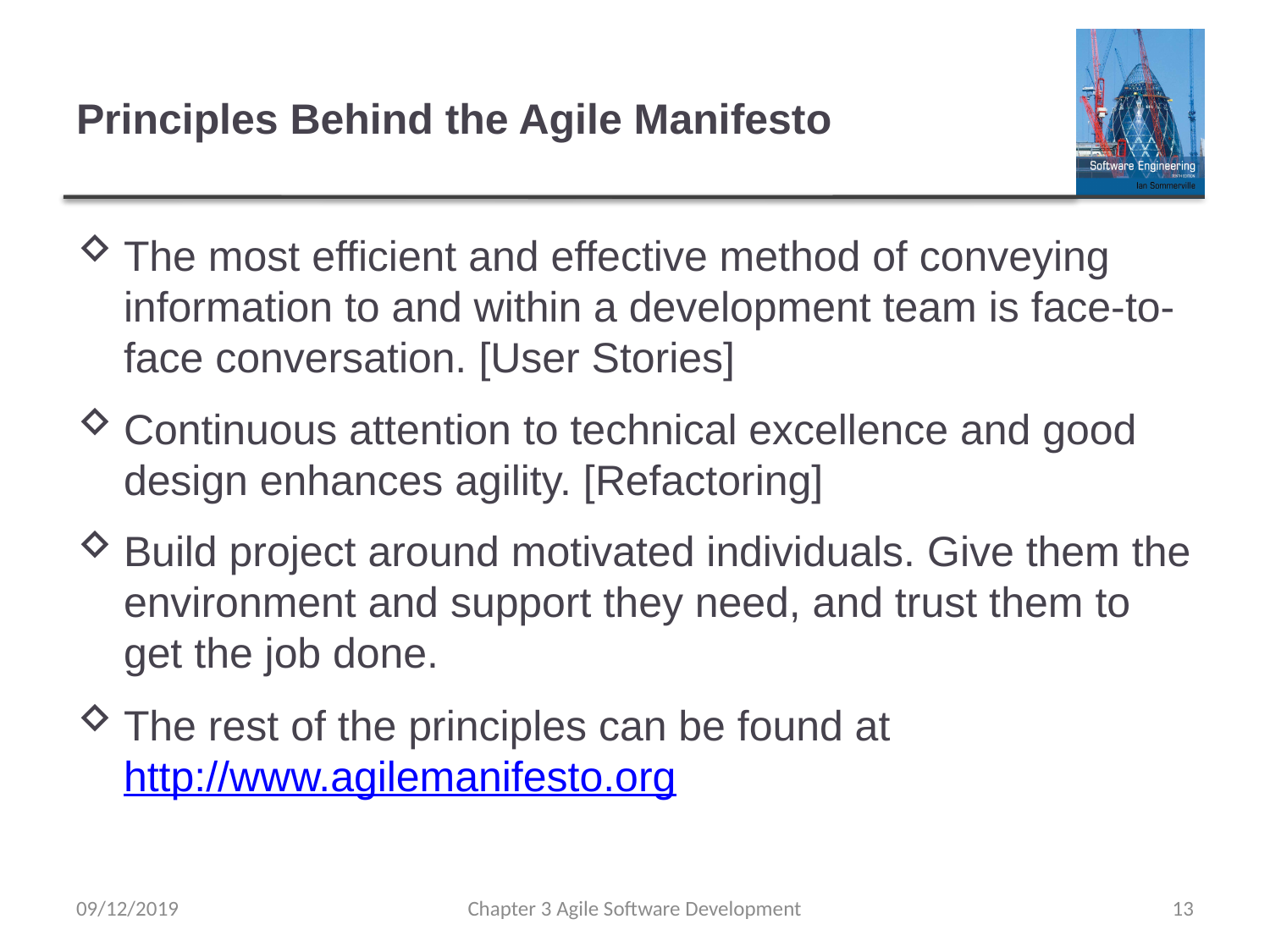

# Principles Behind the Agile Manifesto
The most efficient and effective method of conveying information to and within a development team is face-to-face conversation. [User Stories]
Continuous attention to technical excellence and good design enhances agility. [Refactoring]
Build project around motivated individuals. Give them the environment and support they need, and trust them to get the job done.
The rest of the principles can be found at http://www.agilemanifesto.org
09/12/2019
Chapter 3 Agile Software Development
13